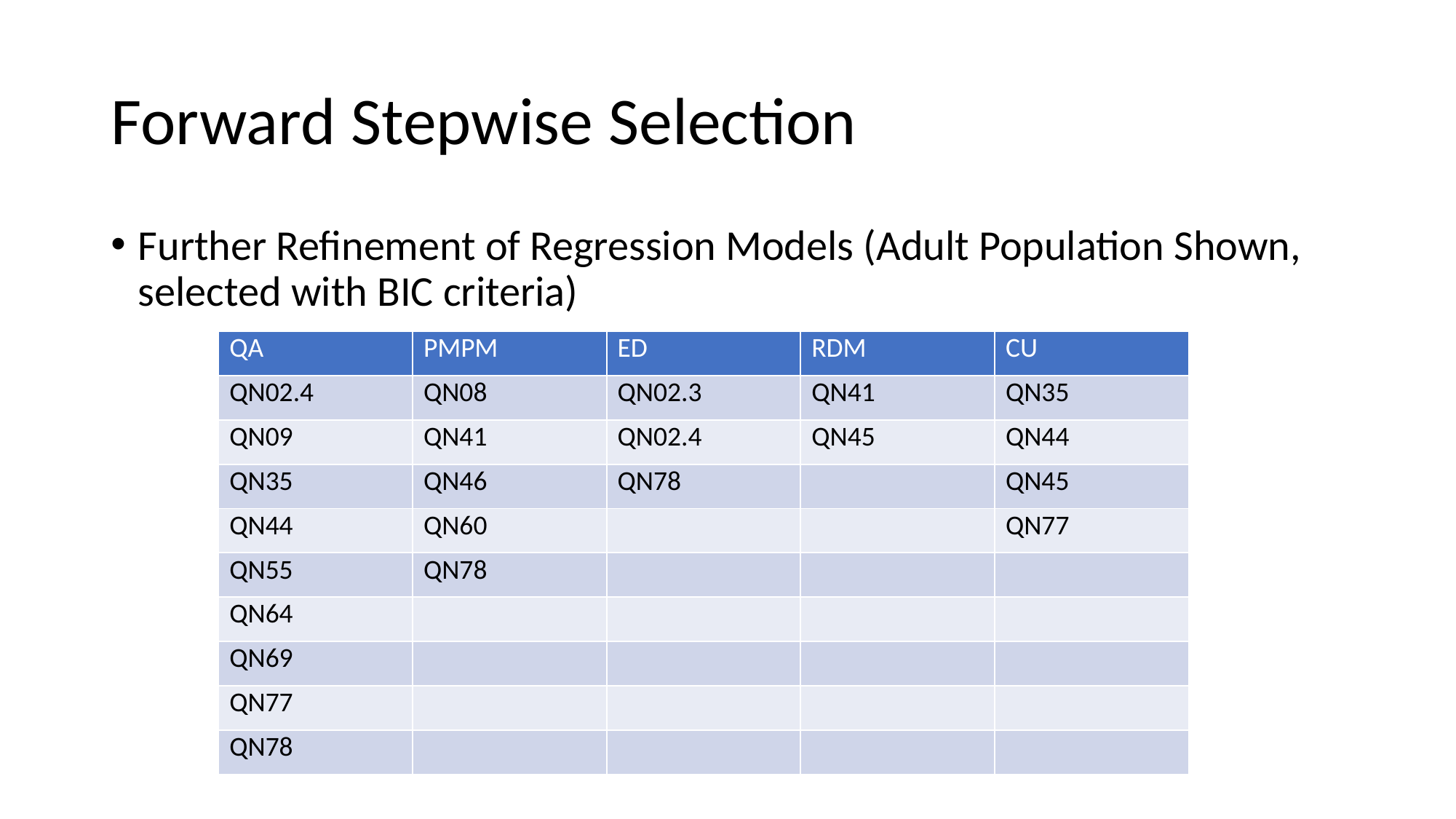

# Forward Stepwise Selection
Further Refinement of Regression Models (Adult Population Shown, selected with BIC criteria)
| QA | PMPM | ED | RDM | CU |
| --- | --- | --- | --- | --- |
| QN02.4 | QN08 | QN02.3 | QN41 | QN35 |
| QN09 | QN41 | QN02.4 | QN45 | QN44 |
| QN35 | QN46 | QN78 |  | QN45 |
| QN44 | QN60 |  |  | QN77 |
| QN55 | QN78 |  |  |  |
| QN64 |  |  |  |  |
| QN69 |  |  |  |  |
| QN77 |  |  |  |  |
| QN78 |  |  |  |  |